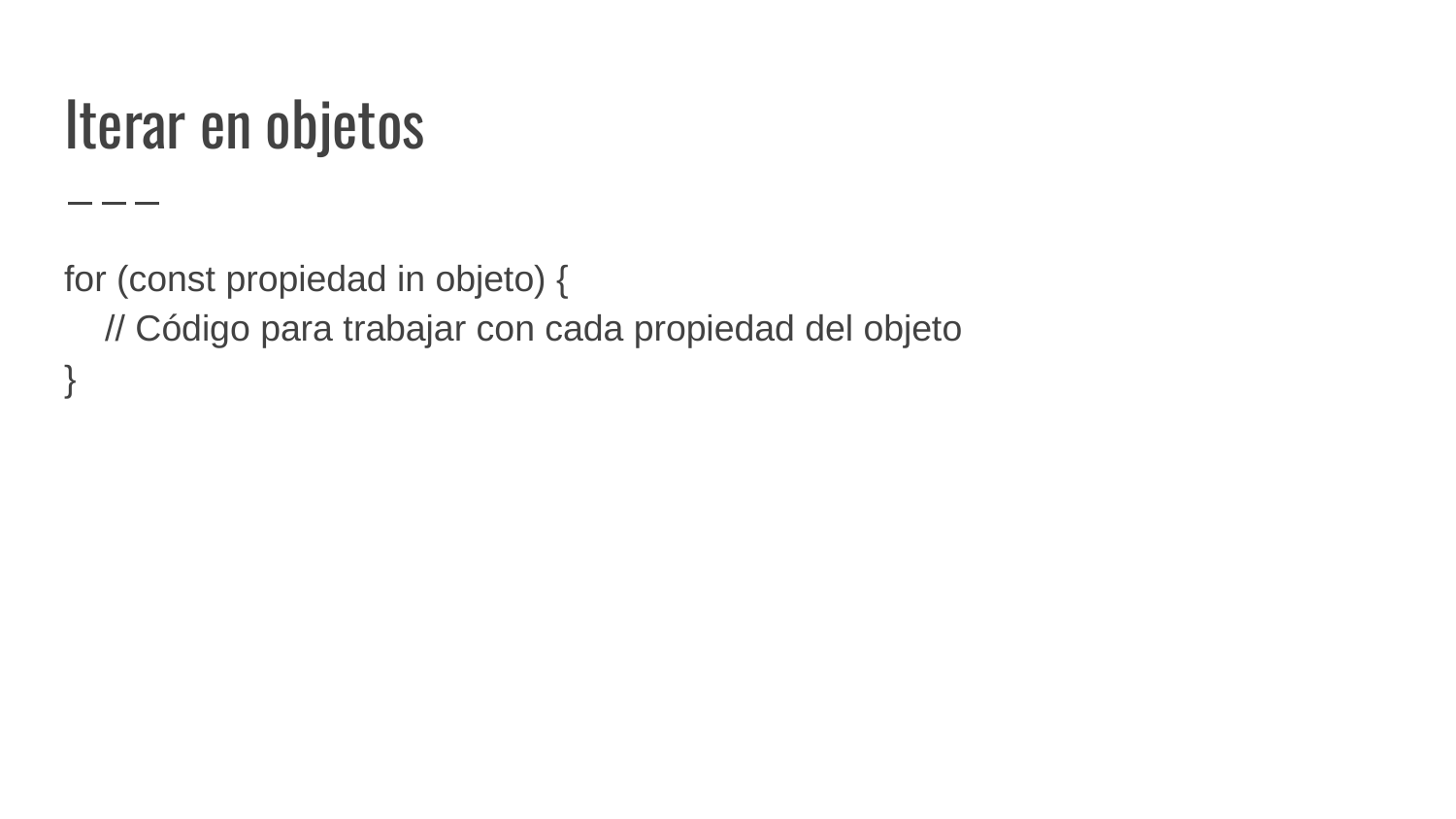

# Iterar en objetos
for (const propiedad in objeto) {
    // Código para trabajar con cada propiedad del objeto
}